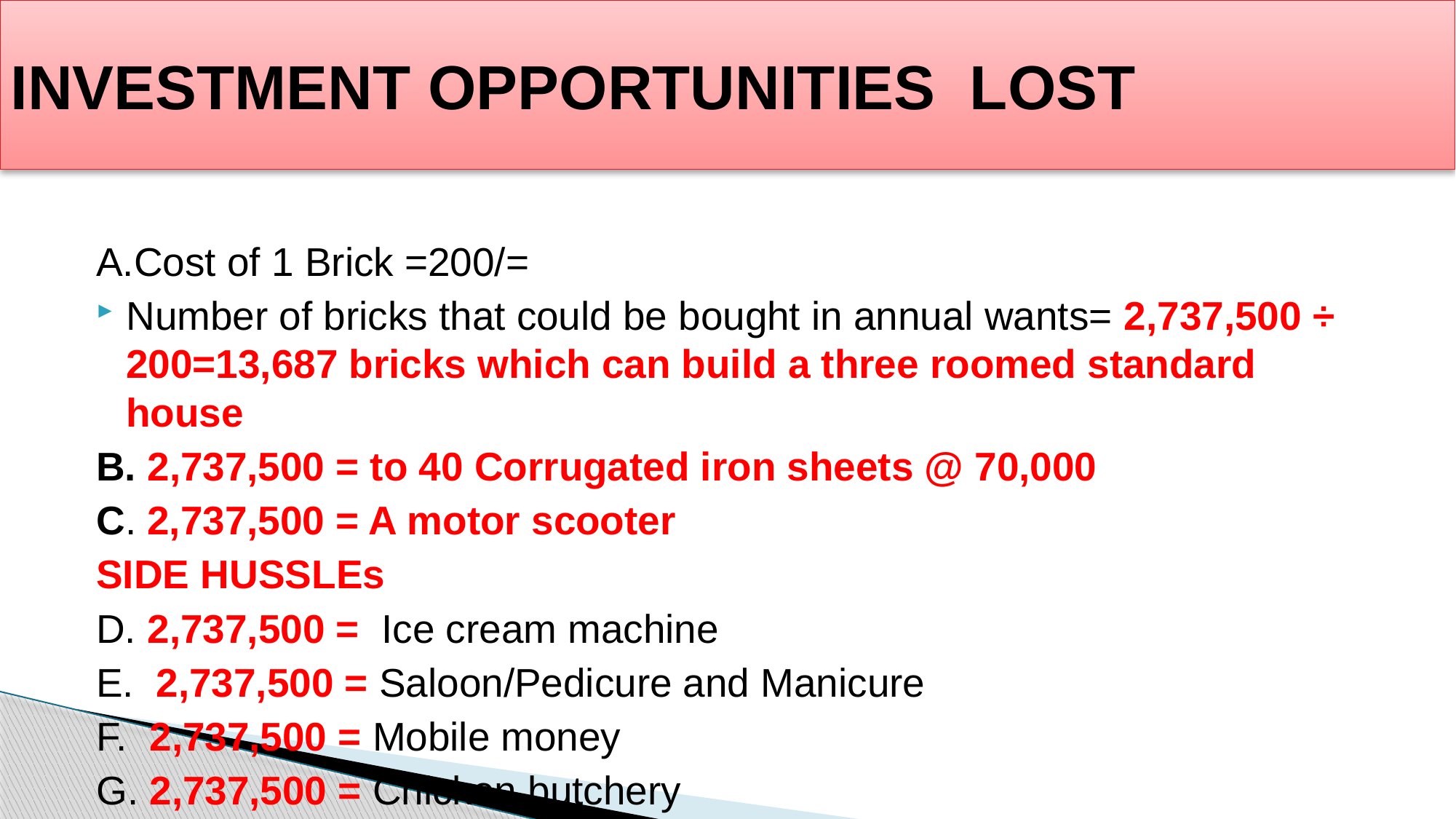

# INVESTMENT OPPORTUNITIES  LOST

A.Cost of 1 Brick =200/=
Number of bricks that could be bought in annual wants= 2,737,500 ÷ 200=13,687 bricks which can build a three roomed standard house
B. 2,737,500 = to 40 Corrugated iron sheets @ 70,000
C. 2,737,500 = A motor scooter
SIDE HUSSLEs
D. 2,737,500 =  Ice cream machine
E.  2,737,500 = Saloon/Pedicure and Manicure
F.  2,737,500 = Mobile money
G. 2,737,500 = Chicken butchery